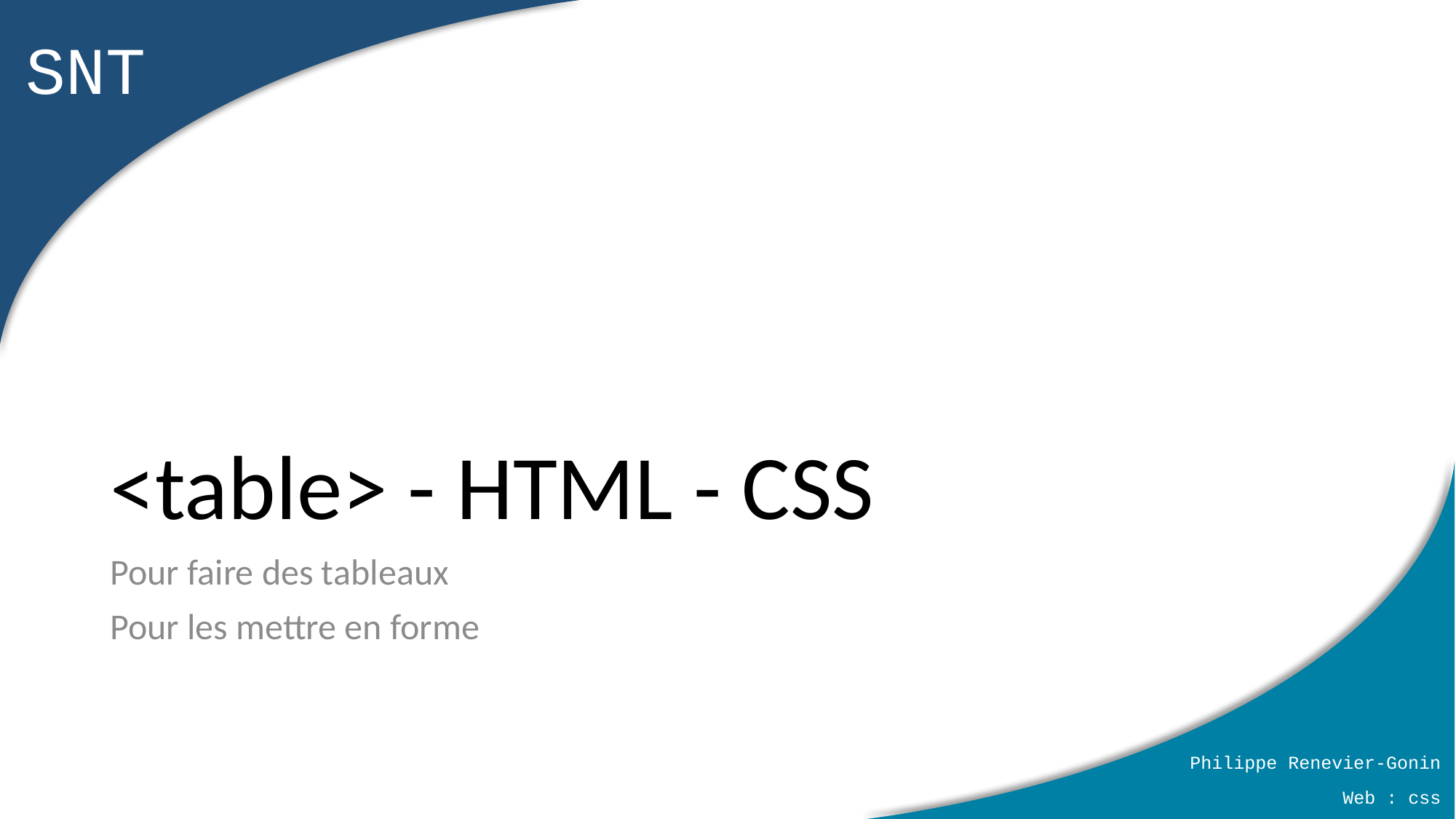

# <table> - HTML - CSS
Pour faire des tableaux
Pour les mettre en forme